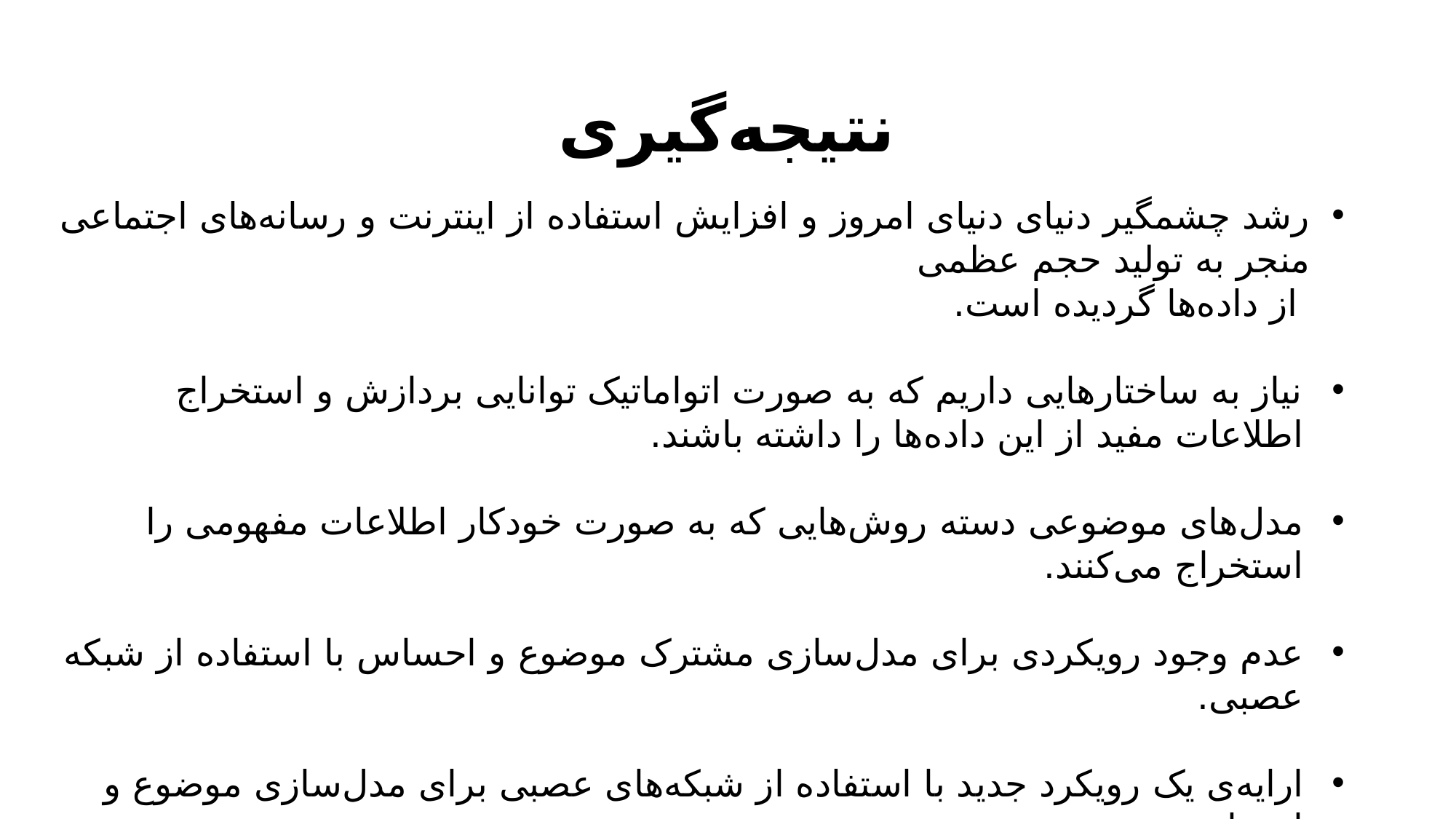

نتیجه‌گیری
رشد چشمگیر دنیای دنیای امروز و افزایش استفاده از اینترنت و رسانه‌های اجتماعی منجر به تولید حجم عظمی
    از داده‌ها گردیده است.

نیاز به ساختارهایی داریم که به صورت اتواماتیک توانایی بردازش و استخراج اطلاعات مفید از این داده‌ها را داشته باشند.

مدل‌های موضوعی دسته روش‌هایی که به صورت خودکار اطلاعات مفهومی را استخراج می‌کنند.

عدم وجود رویکردی برای مدل‌سازی مشترک موضوع و احساس با استفاده از شبکه عصبی.

ارایه‌ی یک رویکرد جدید با استفاده از شبکه‌های عصبی برای مدل‌سازی موضوع و احساس.

مقایسه با رویکردهای موجود در بخش‌های مختلف و کسب نتایج بهتر.